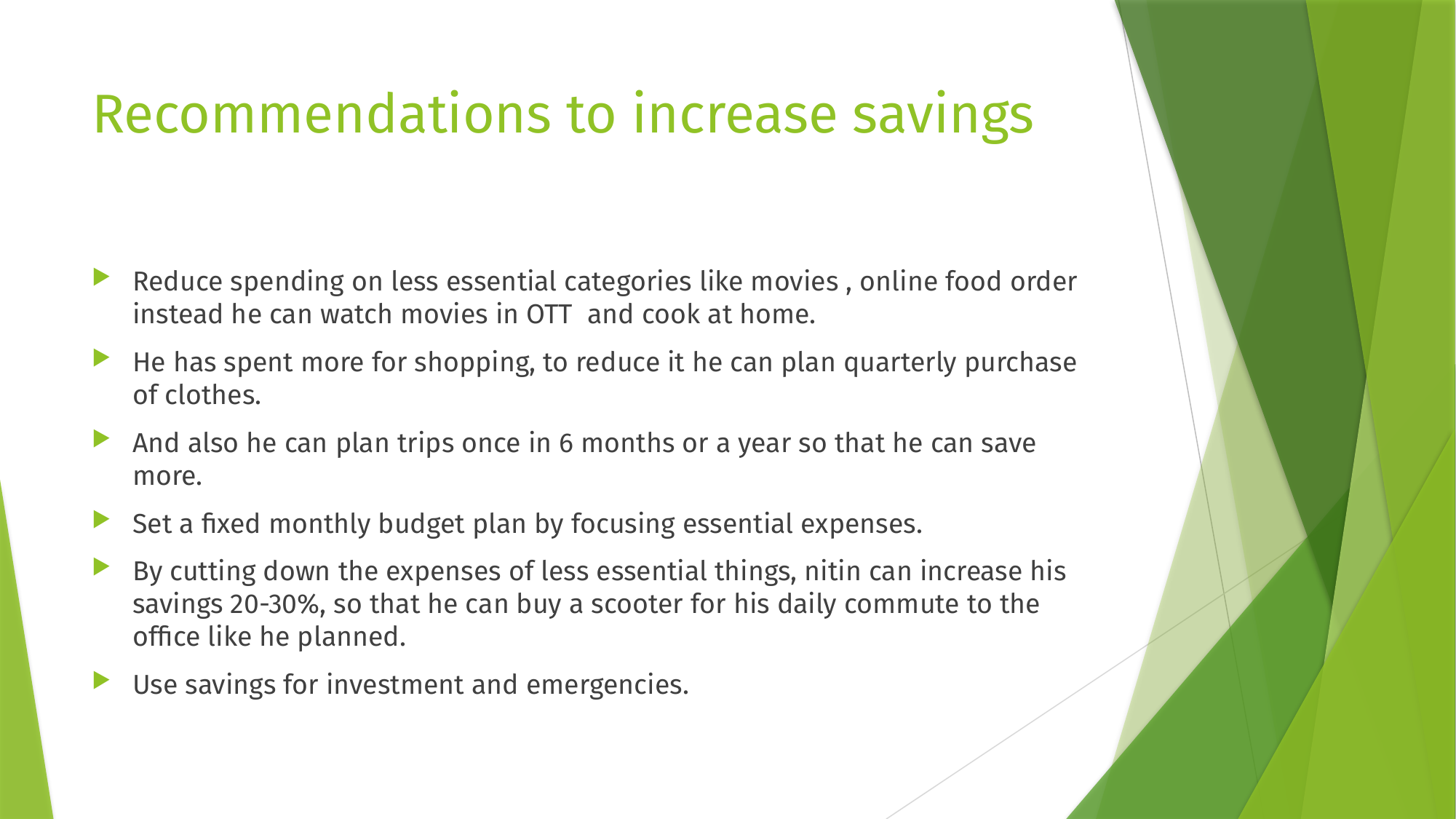

# Recommendations to increase savings
Reduce spending on less essential categories like movies , online food order instead he can watch movies in OTT  and cook at home.
He has spent more for shopping, to reduce it he can plan quarterly purchase of clothes.
And also he can plan trips once in 6 months or a year so that he can save more.
Set a fixed monthly budget plan by focusing essential expenses.
By cutting down the expenses of less essential things, nitin can increase his savings 20-30%, so that he can buy a scooter for his daily commute to the office like he planned.
Use savings for investment and emergencies.